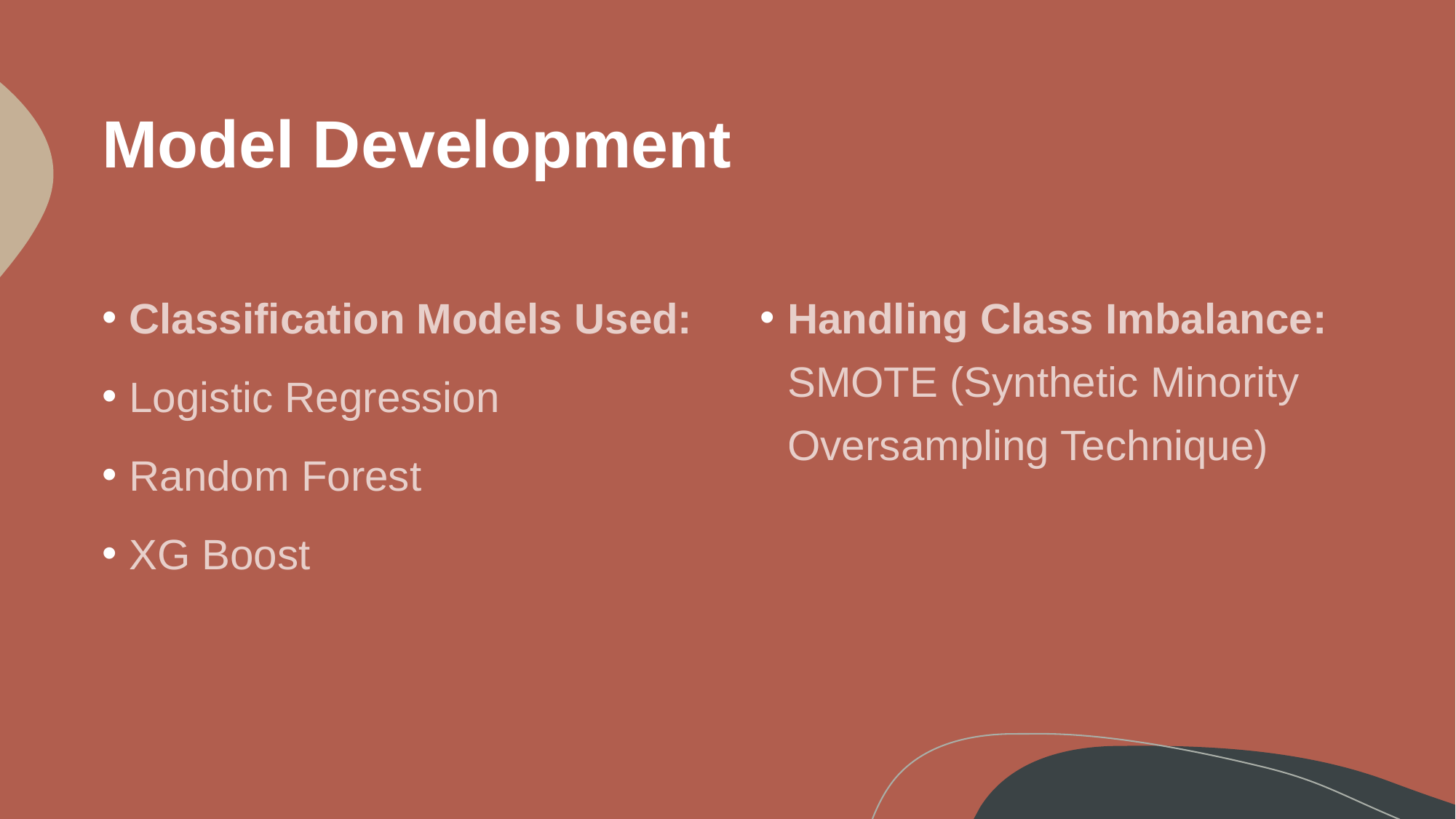

# Model Development

Classification Models Used:
Logistic Regression
Random Forest
XG Boost

Handling Class Imbalance: SMOTE (Synthetic Minority Oversampling Technique)